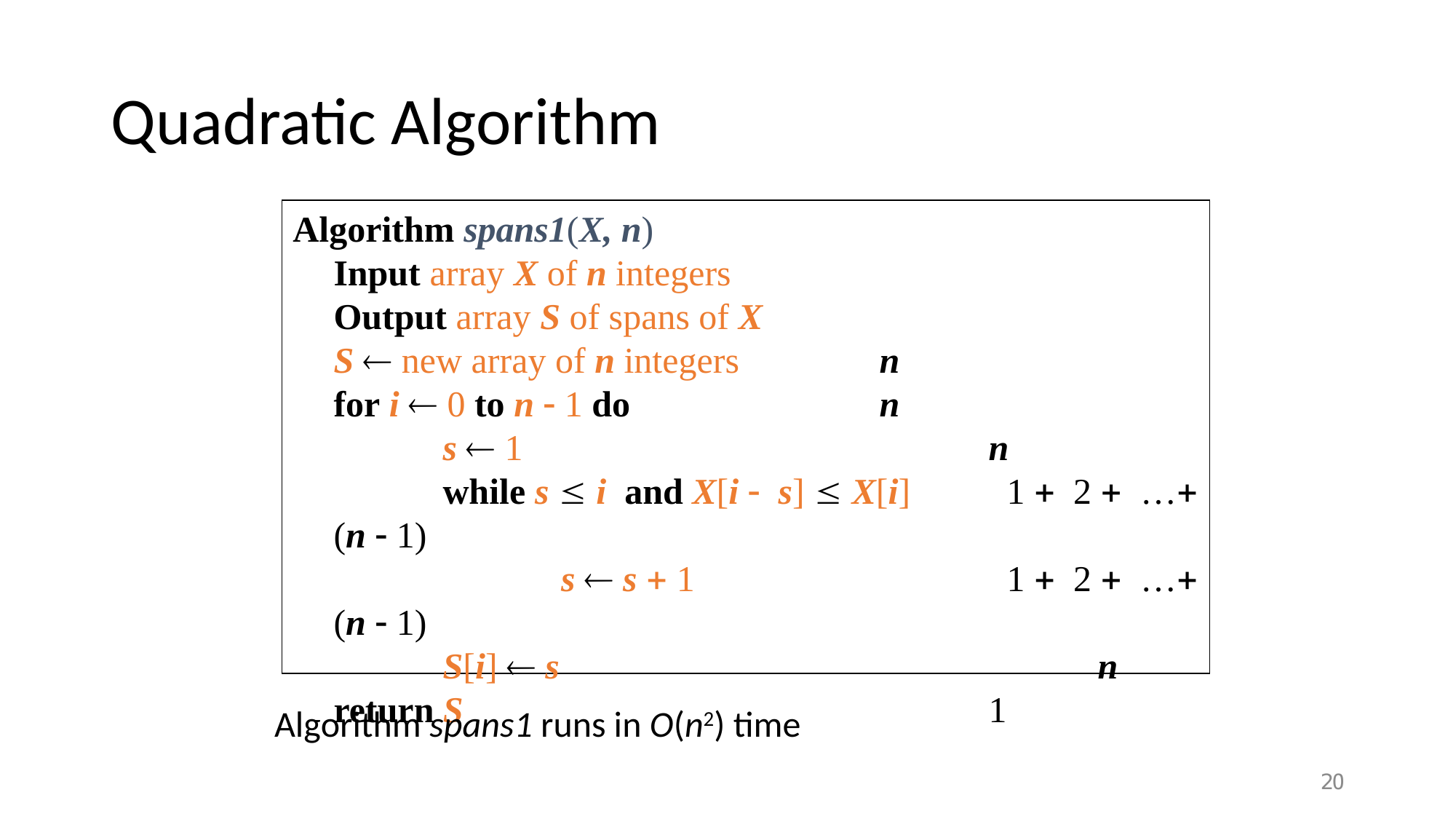

# Quadratic Algorithm
Algorithm spans1(X, n)
	Input array X of n integers
	Output array S of spans of X
	S ← new array of n integers	  	n
	for i ← 0 to n − 1 do			n
		s ← 1					n
		while s ≤ i  and X[i − s] ≤ X[i] 	  1 + 2 + …+ (n − 1)
			 s ← s + 1			  1 + 2 + …+ (n − 1)
		S[i] ← s		    		 	n
	return S 			      		1
Algorithm spans1 runs in O(n2) time
20